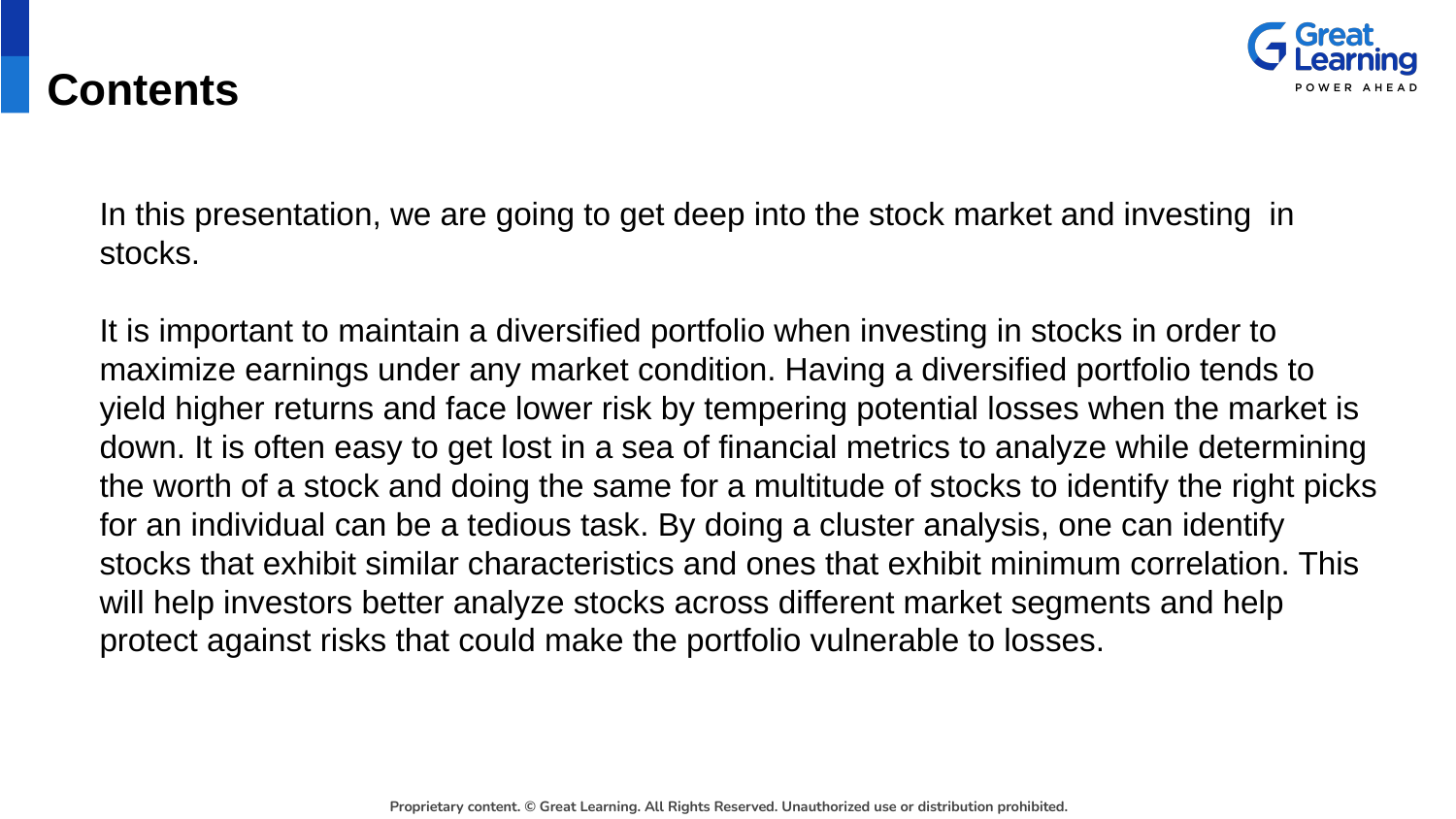

# Contents
In this presentation, we are going to get deep into the stock market and investing  in stocks.

It is important to maintain a diversified portfolio when investing in stocks in order to maximize earnings under any market condition. Having a diversified portfolio tends to yield higher returns and face lower risk by tempering potential losses when the market is down. It is often easy to get lost in a sea of financial metrics to analyze while determining the worth of a stock and doing the same for a multitude of stocks to identify the right picks for an individual can be a tedious task. By doing a cluster analysis, one can identify stocks that exhibit similar characteristics and ones that exhibit minimum correlation. This will help investors better analyze stocks across different market segments and help protect against risks that could make the portfolio vulnerable to losses.